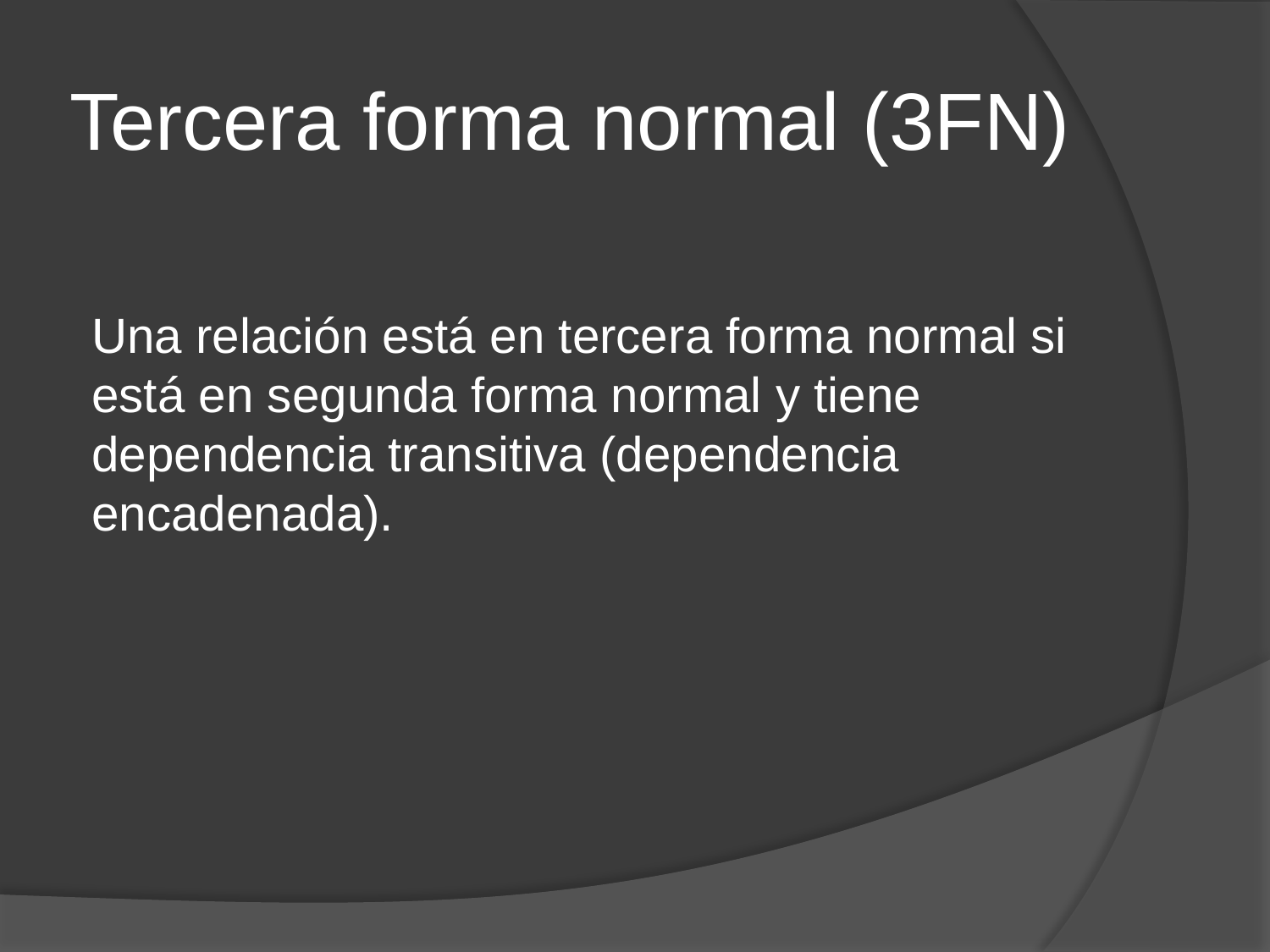

# Tercera forma normal (3FN)
Una relación está en tercera forma normal si está en segunda forma normal y tiene dependencia transitiva (dependencia encadenada).